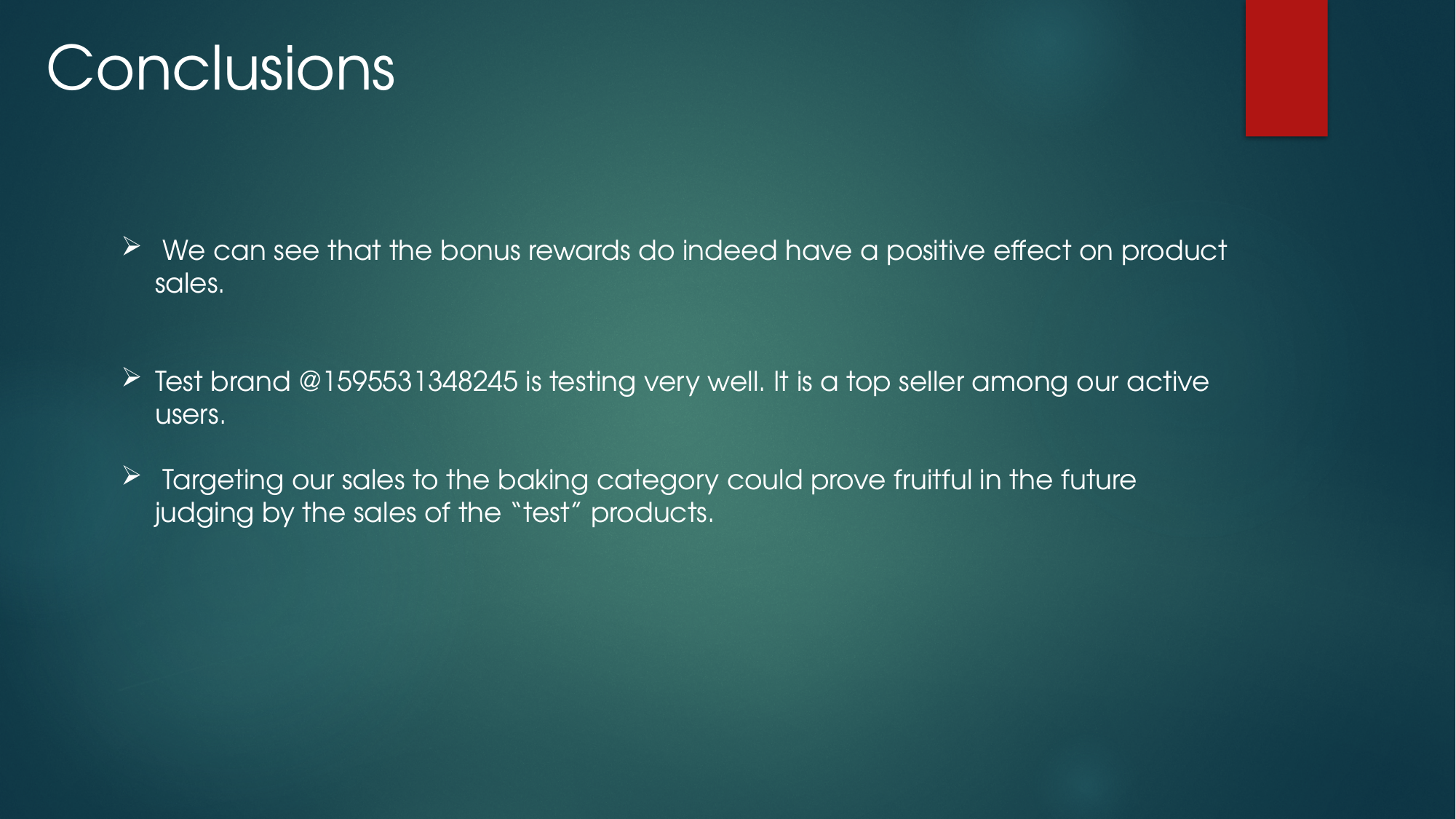

Conclusions
 We can see that the bonus rewards do indeed have a positive effect on product sales.

Test brand @1595531348245 is testing very well. It is a top seller among our active users.
 Targeting our sales to the baking category could prove fruitful in the future judging by the sales of the “test” products.